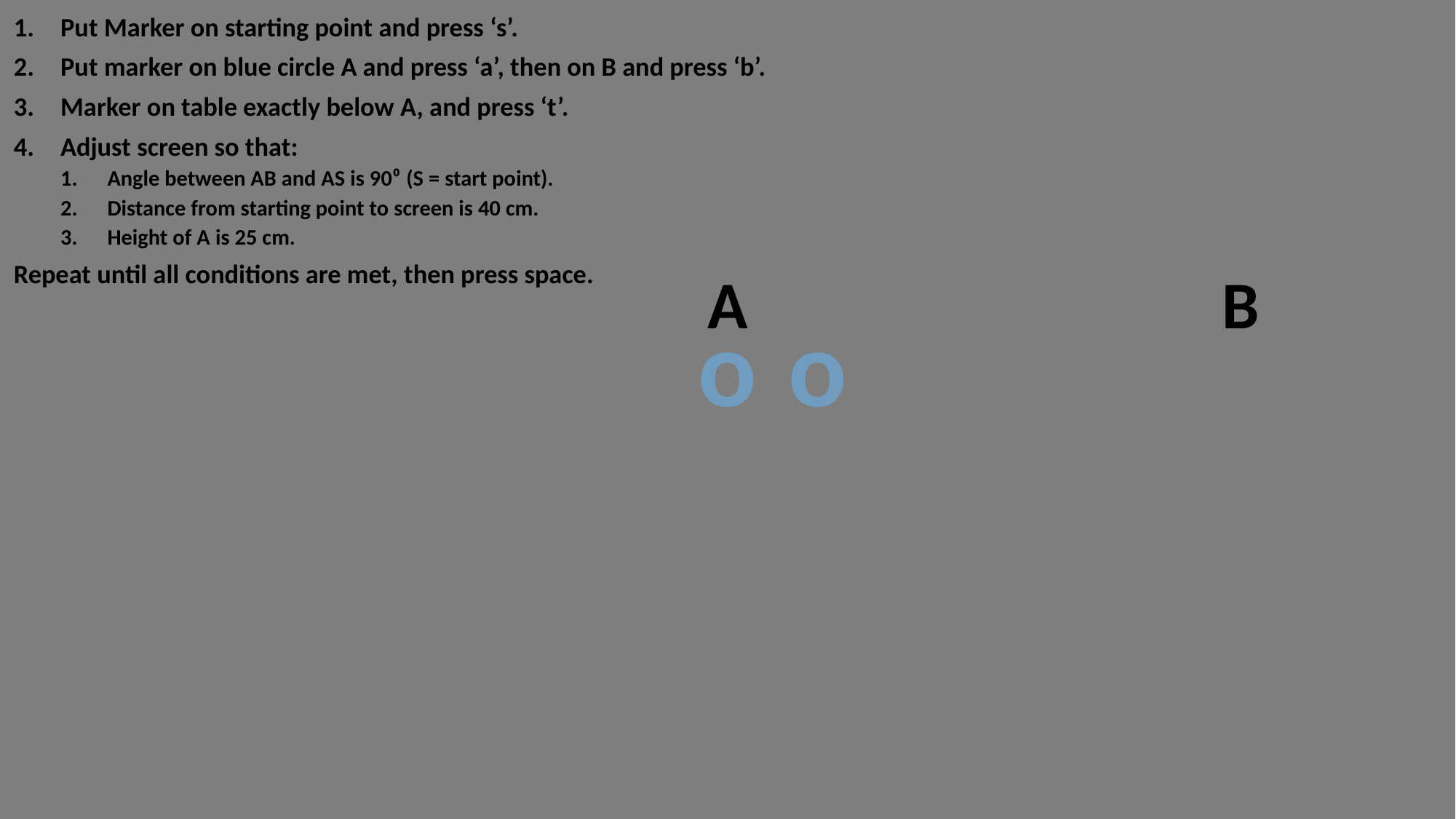

Put Marker on starting point and press ‘s’.
Put marker on blue circle A and press ‘a’, then on B and press ‘b’.
Marker on table exactly below A, and press ‘t’.
Adjust screen so that:
Angle between AB and AS is 90⁰ (S = start point).
Distance from starting point to screen is 40 cm.
Height of A is 25 cm.
Repeat until all conditions are met, then press space.

| A |
| --- |
| B |
| --- |
| o |
| --- |
| o |  |
| --- | --- |